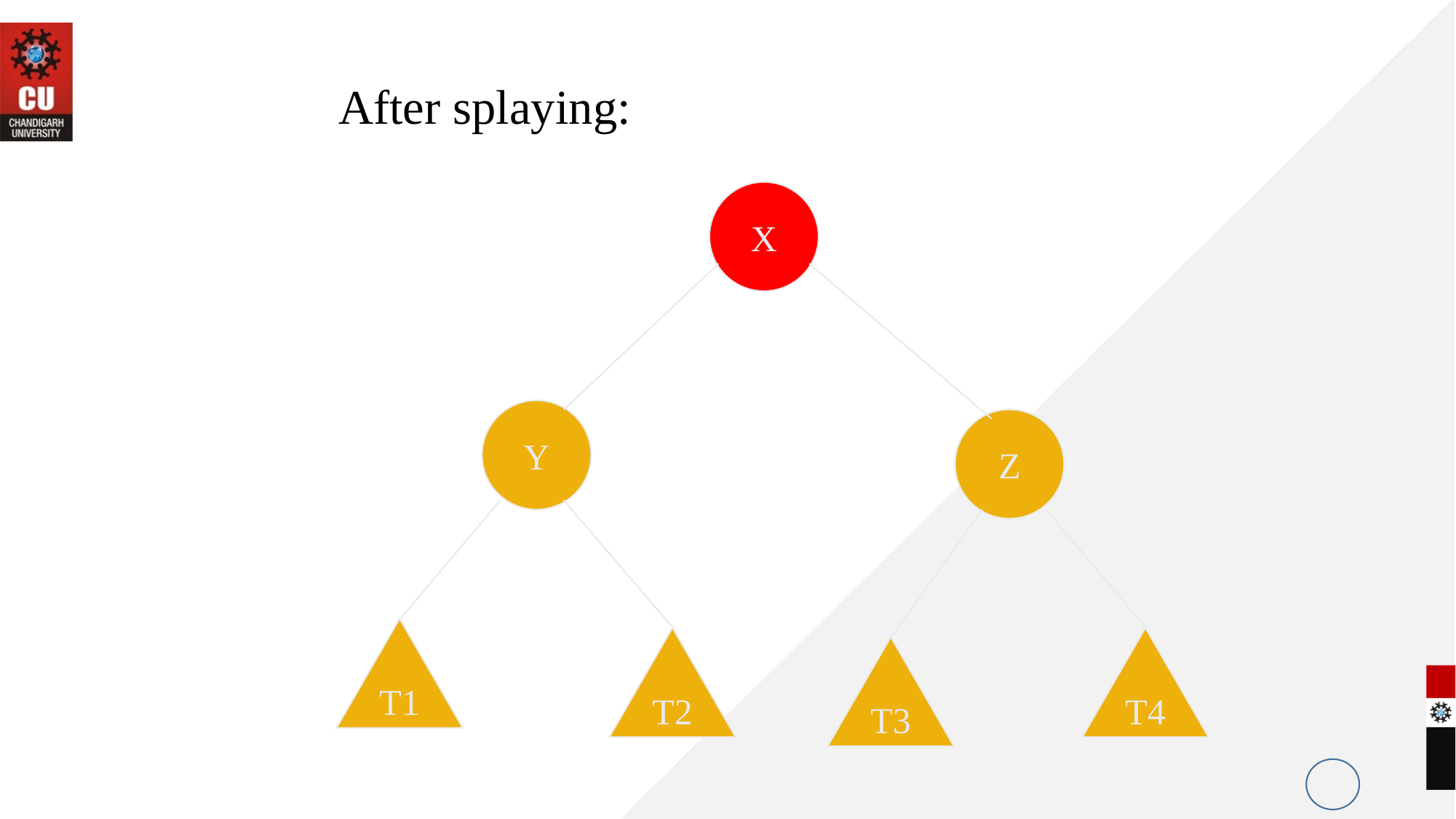

After splaying:
X

Y
Z

T1
T2
T4
T3